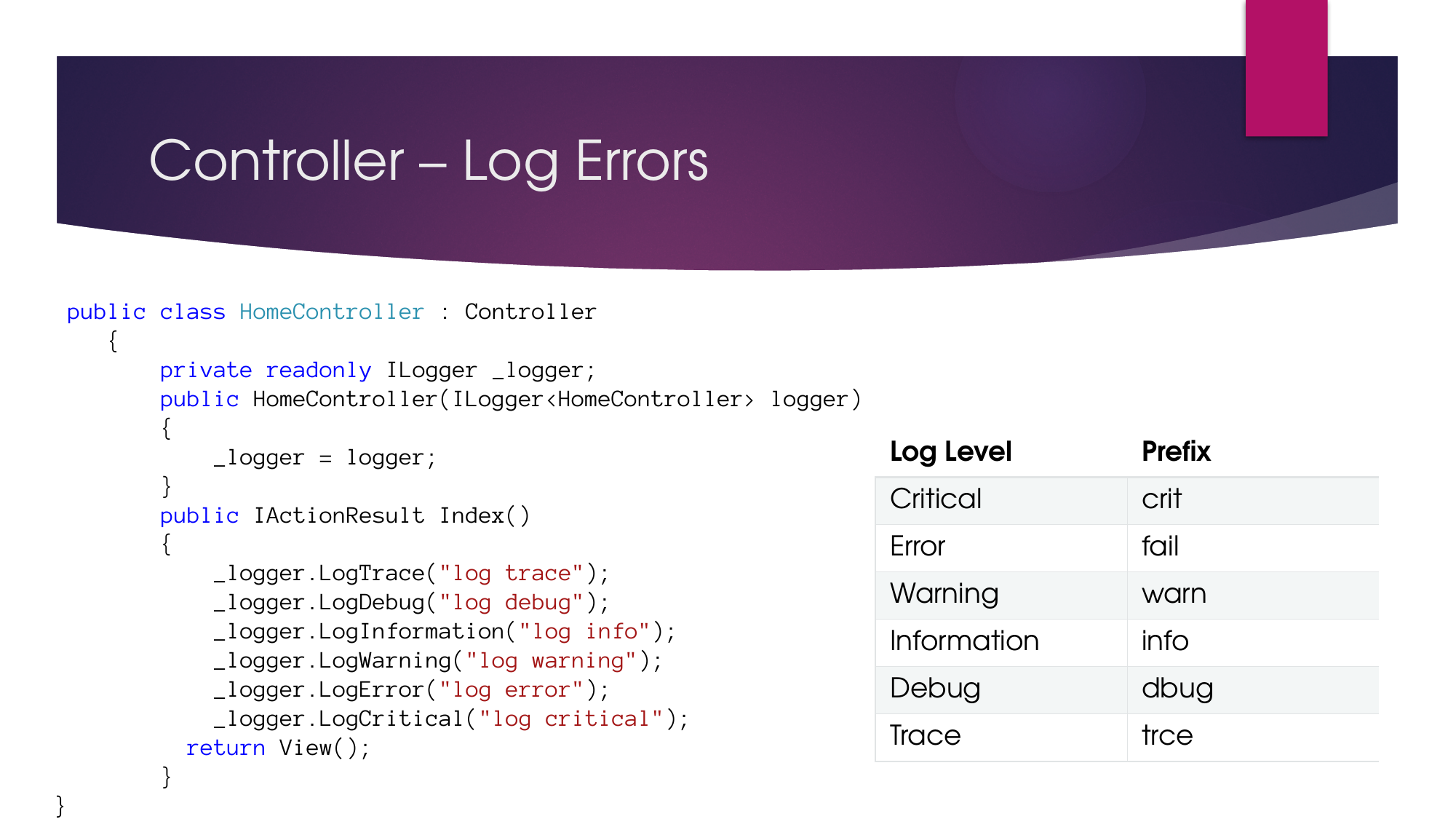

# Controller – Log Errors
 public class HomeController : Controller
    {
        private readonly ILogger _logger;
        public HomeController(ILogger<HomeController> logger)
        {
            _logger = logger;
        }
        public IActionResult Index()
        {
            _logger.LogTrace("log trace");
            _logger.LogDebug("log debug");
            _logger.LogInformation("log info");
            _logger.LogWarning("log warning");
            _logger.LogError("log error");
            _logger.LogCritical("log critical");
          return View();
        }
}
| Log Level | Prefix |
| --- | --- |
| Critical | crit |
| Error | fail |
| Warning | warn |
| Information | info |
| Debug | dbug |
| Trace | trce |